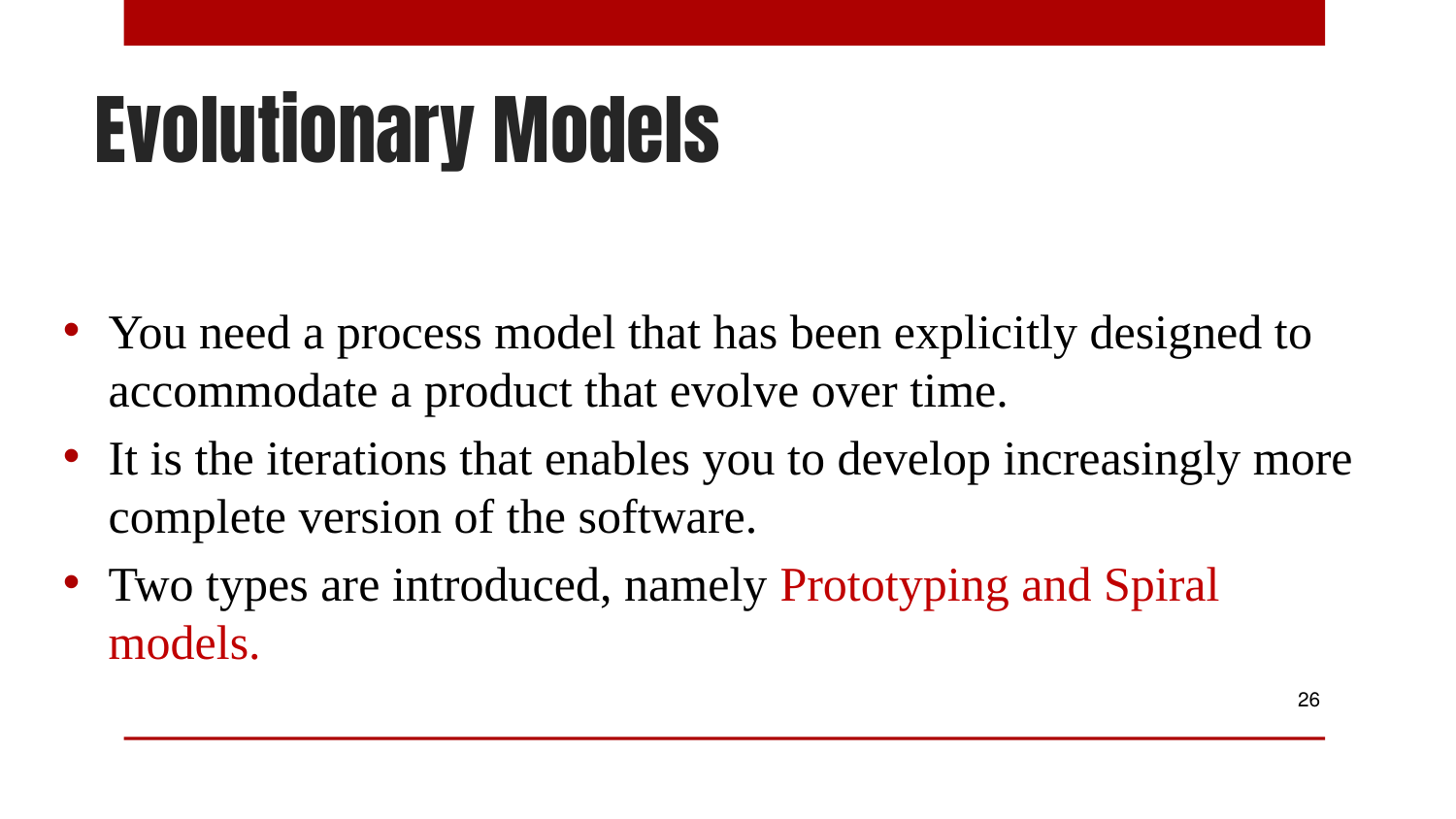

# Evolutionary Models

You need a process model that has been explicitly designed to accommodate a product that evolve over time.
It is the iterations that enables you to develop increasingly more complete version of the software.
Two types are introduced, namely Prototyping and Spiral models.
26